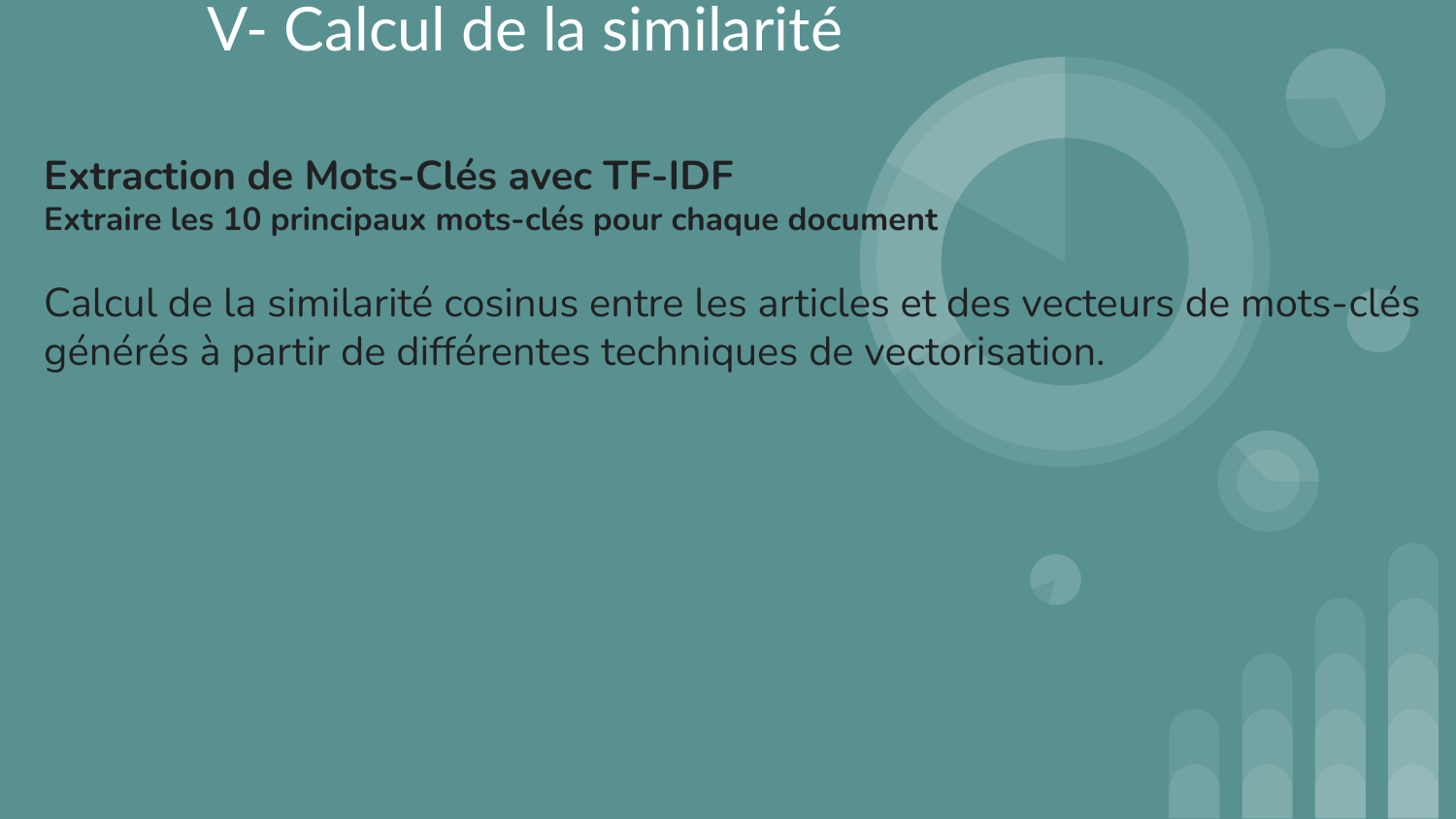

# V- Calcul de la similarité

Extraction de Mots-Clés avec TF-IDF
Extraire les 10 principaux mots-clés pour chaque document

Calcul de la similarité cosinus entre les articles et des vecteurs de mots-clés générés à partir de différentes techniques de vectorisation.